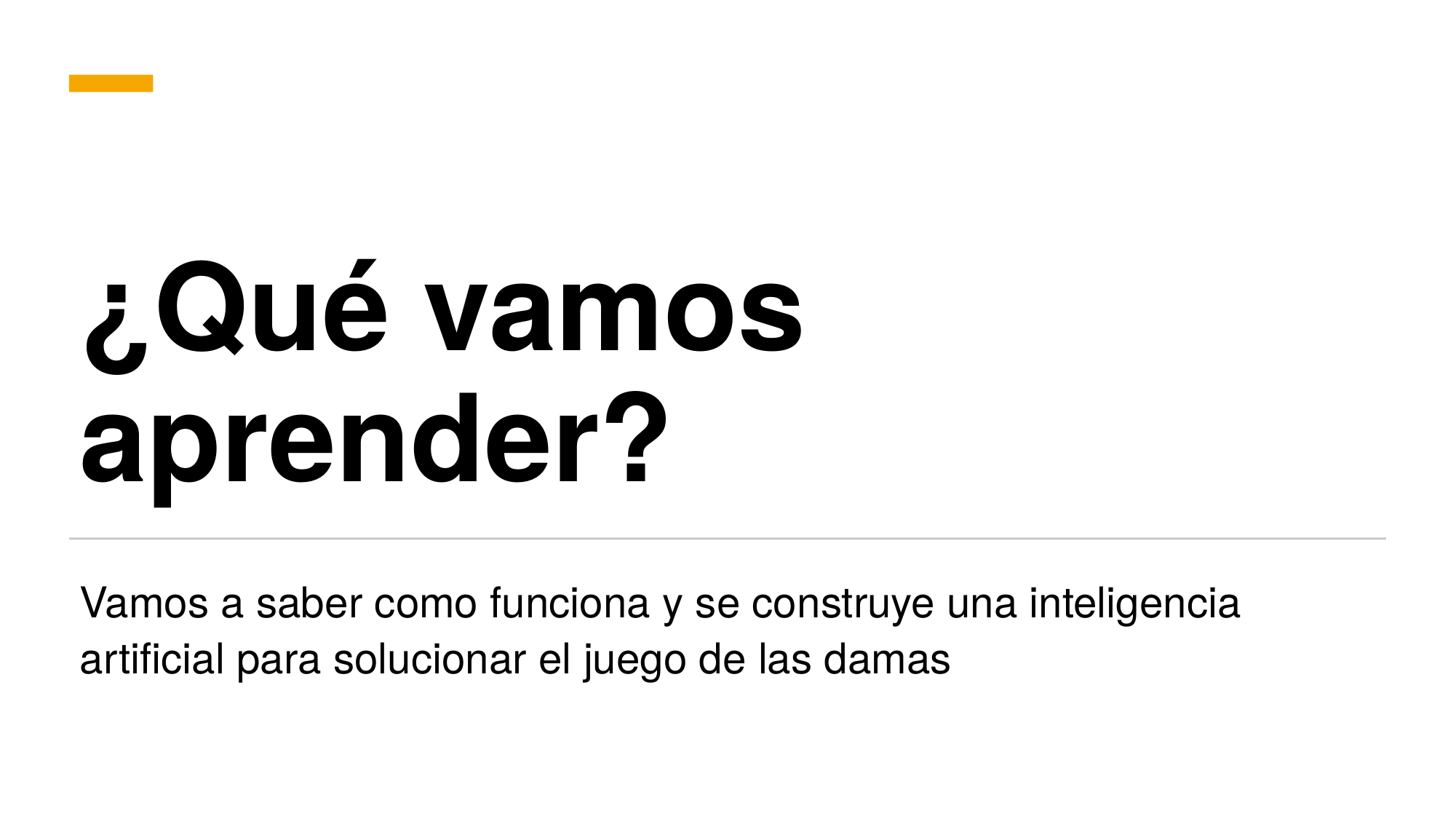

# ¿Qué vamos aprender?
Vamos a saber como funciona y se construye una inteligencia artificial para solucionar el juego de las damas